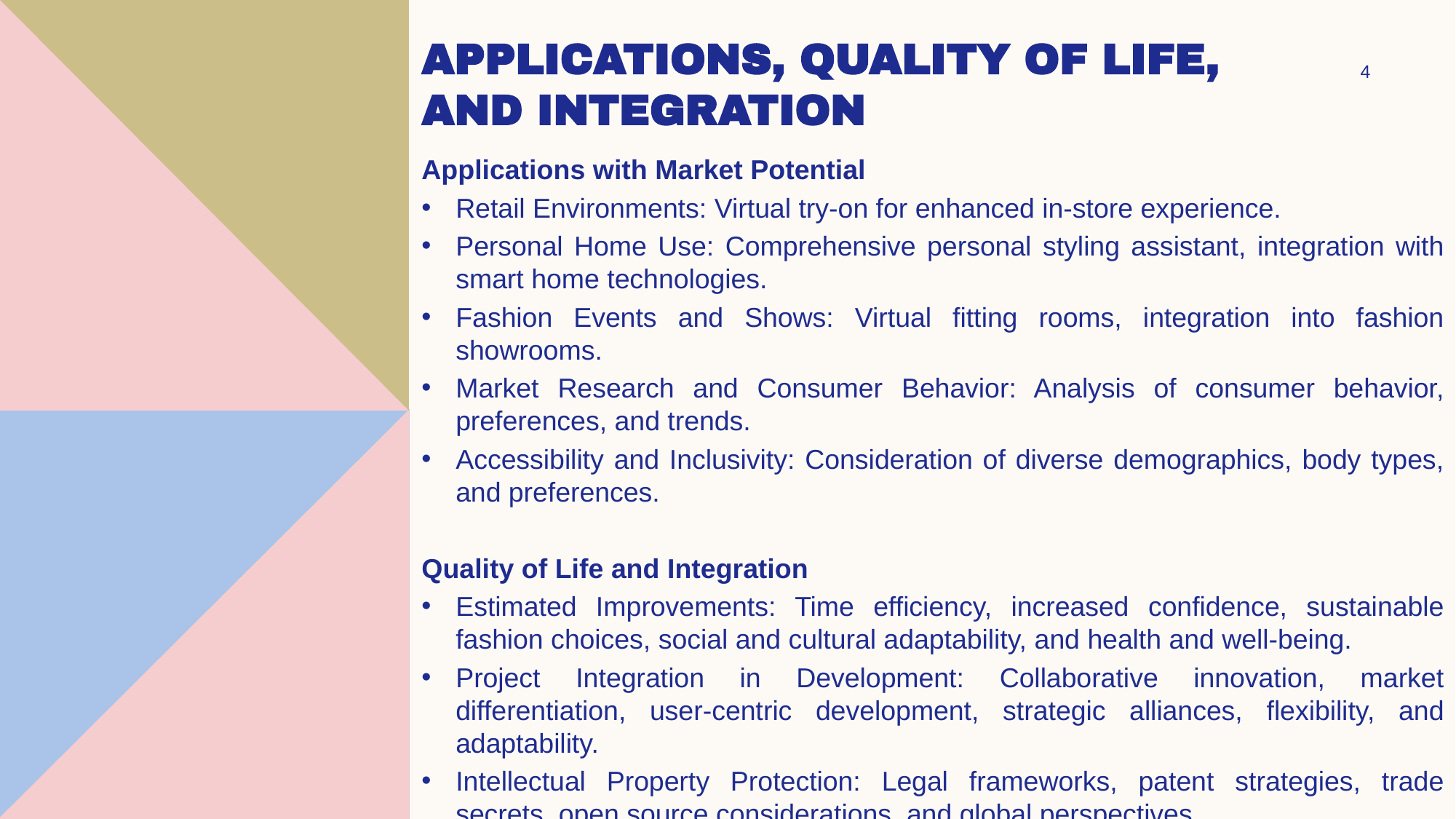

# Applications, Quality of Life, and Integration
4
Applications with Market Potential
Retail Environments: Virtual try-on for enhanced in-store experience.
Personal Home Use: Comprehensive personal styling assistant, integration with smart home technologies.
Fashion Events and Shows: Virtual fitting rooms, integration into fashion showrooms.
Market Research and Consumer Behavior: Analysis of consumer behavior, preferences, and trends.
Accessibility and Inclusivity: Consideration of diverse demographics, body types, and preferences.

Quality of Life and Integration
Estimated Improvements: Time efficiency, increased confidence, sustainable fashion choices, social and cultural adaptability, and health and well-being.
Project Integration in Development: Collaborative innovation, market differentiation, user-centric development, strategic alliances, flexibility, and adaptability.
Intellectual Property Protection: Legal frameworks, patent strategies, trade secrets, open source considerations, and global perspectives.